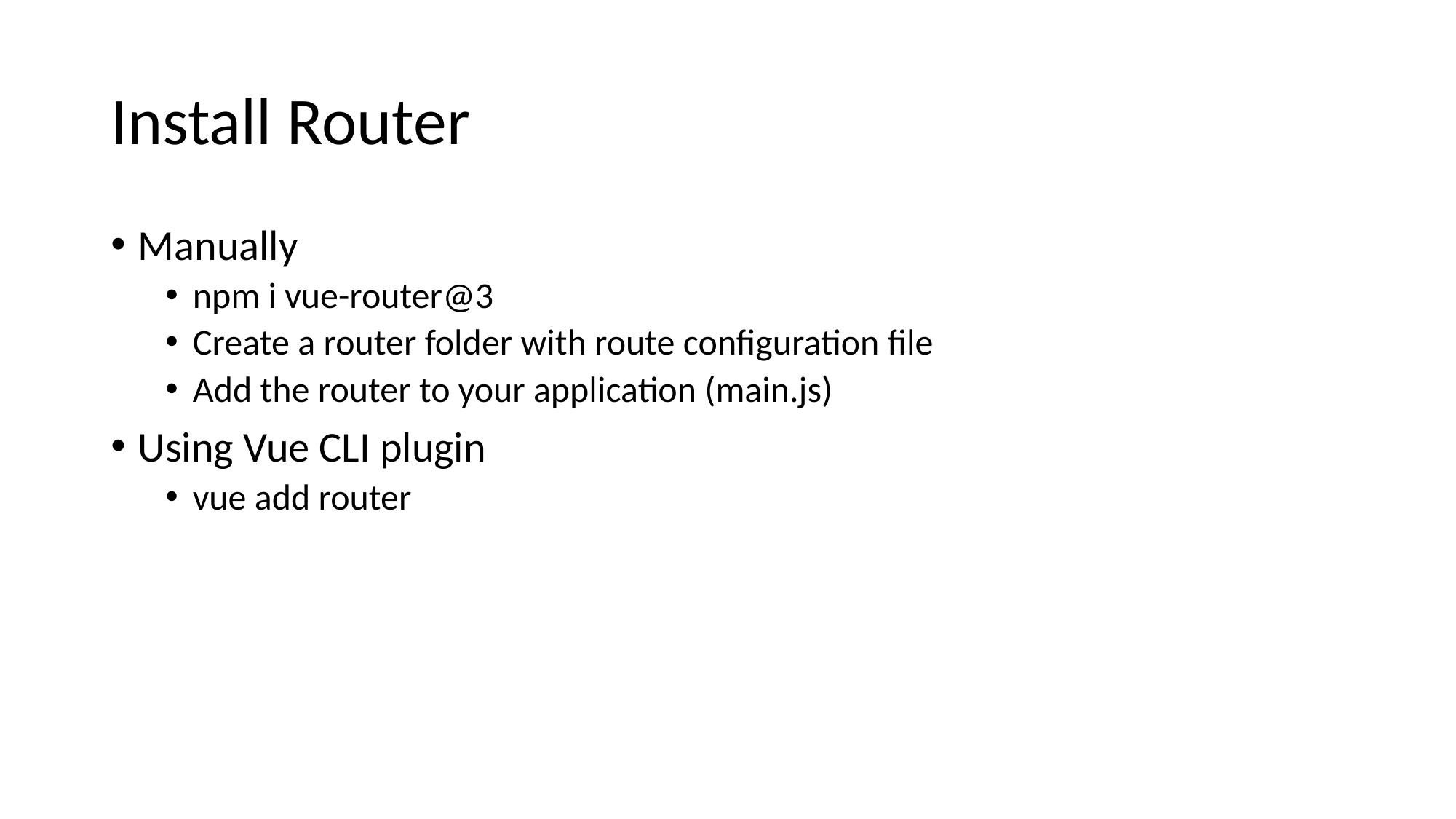

# Install Router
Manually
npm i vue-router@3
Create a router folder with route configuration file
Add the router to your application (main.js)
Using Vue CLI plugin
vue add router